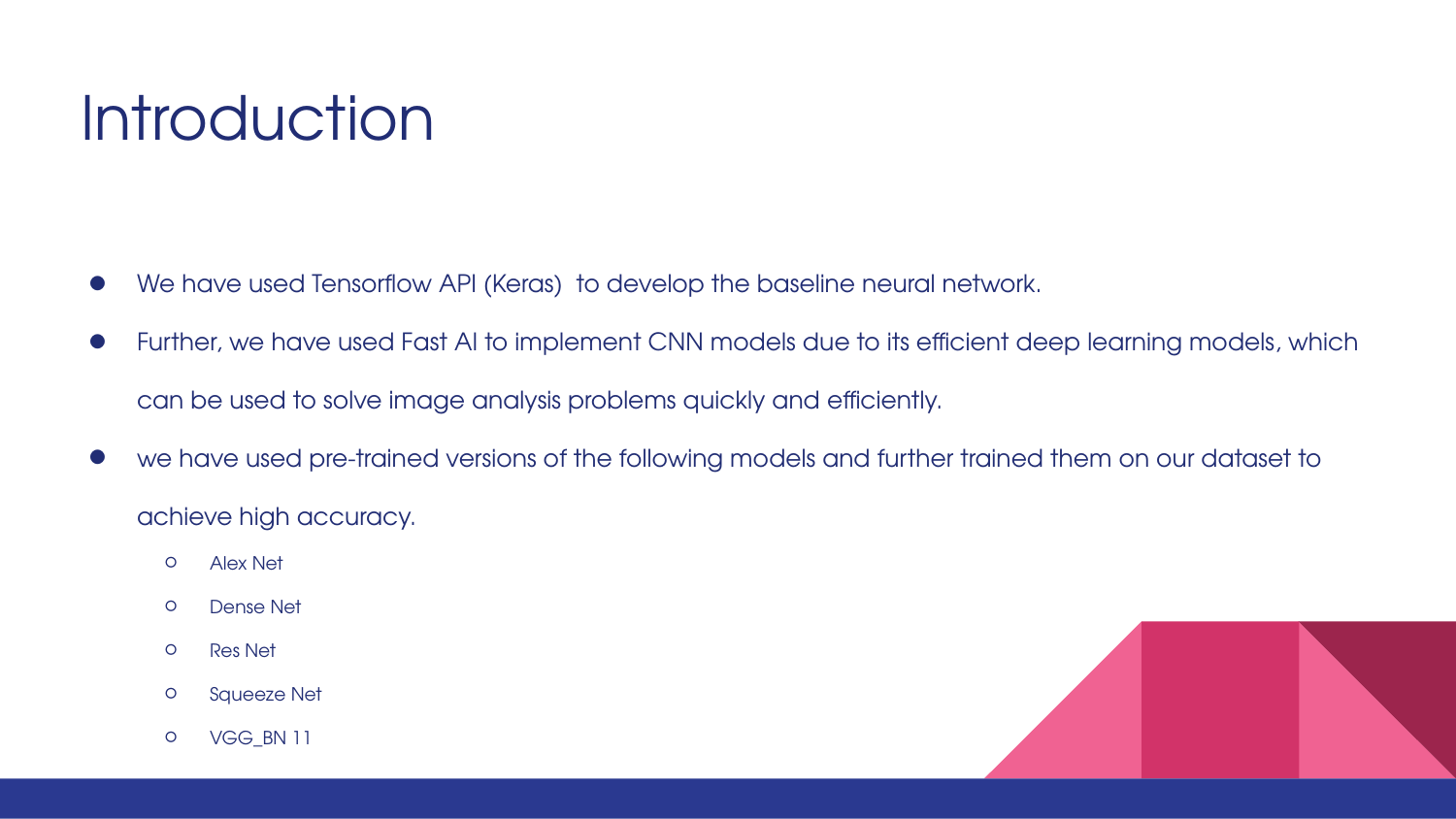

# Introduction

We have used Tensorflow API (Keras)  to develop the baseline neural network.
Further, we have used Fast AI to implement CNN models due to its efficient deep learning models, which can be used to solve image analysis problems quickly and efficiently.
we have used pre-trained versions of the following models and further trained them on our dataset to achieve high accuracy.
Alex Net
Dense Net
Res Net
Squeeze Net
VGG_BN 11